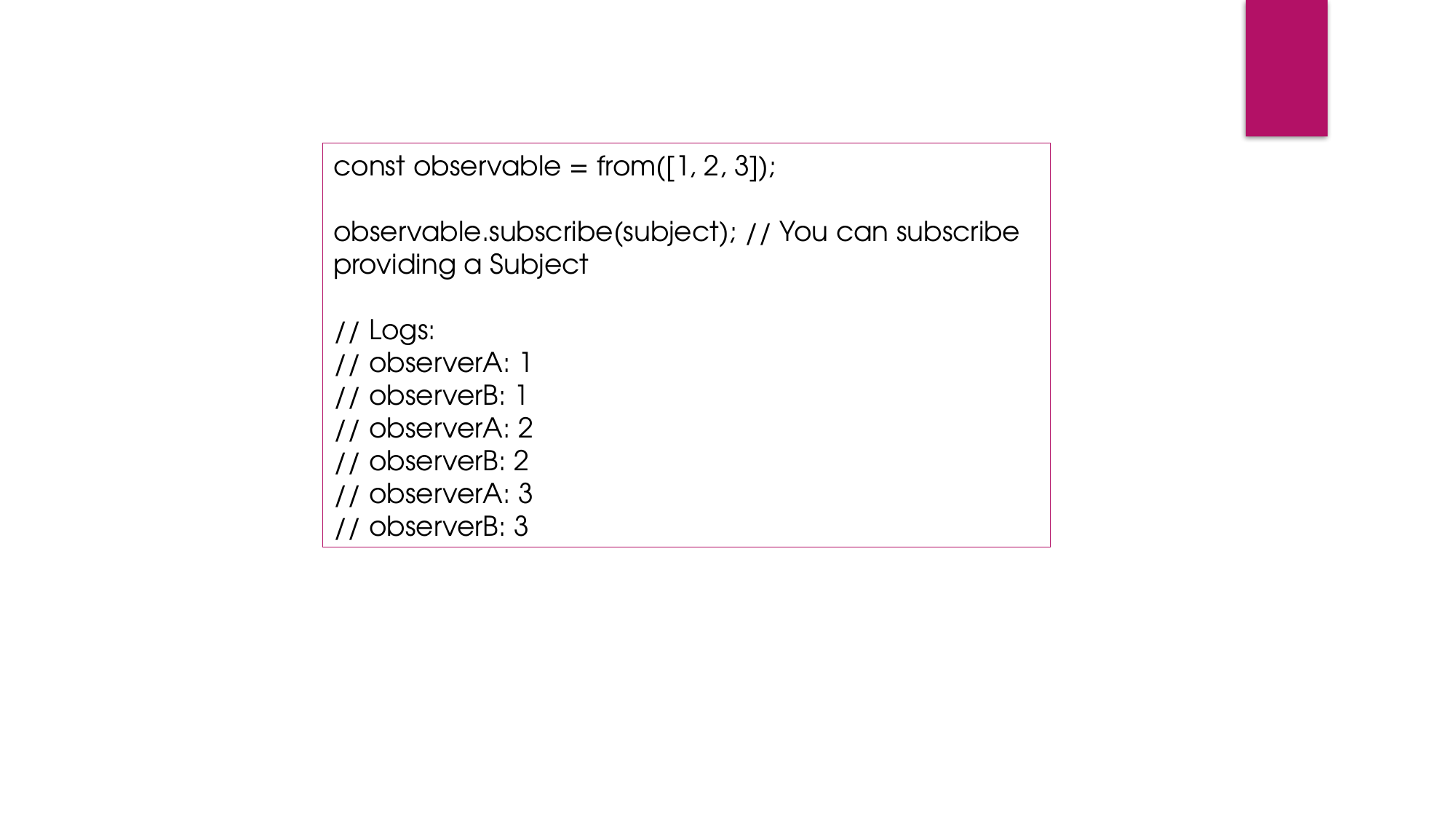

const observable = from([1, 2, 3]);

observable.subscribe(subject); // You can subscribe providing a Subject

// Logs:
// observerA: 1
// observerB: 1
// observerA: 2
// observerB: 2
// observerA: 3
// observerB: 3